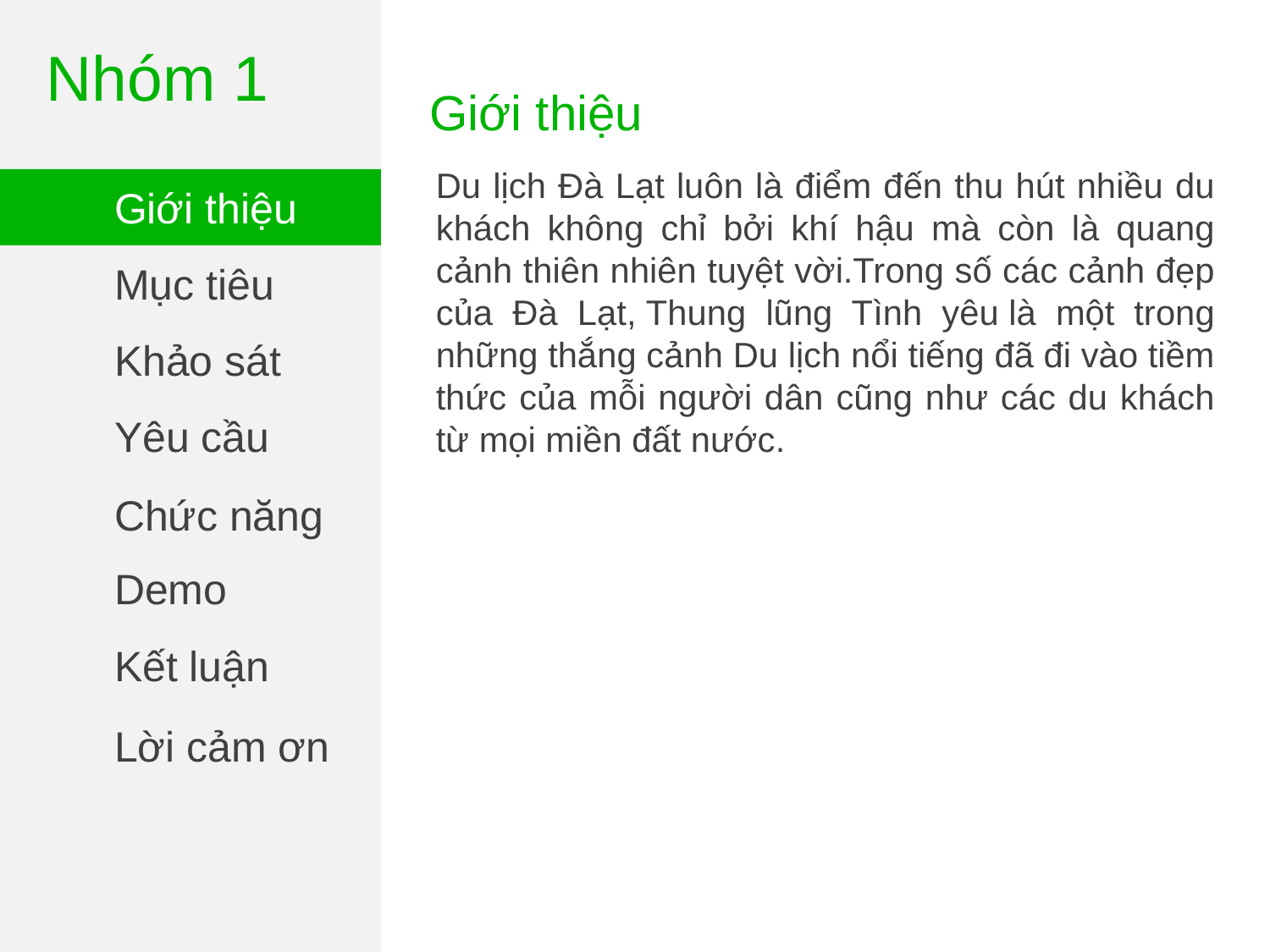

Nhóm 1
Giới thiệu
Du lịch Đà Lạt luôn là điểm đến thu hút nhiều du khách không chỉ bởi khí hậu mà còn là quang cảnh thiên nhiên tuyệt vời.Trong số các cảnh đẹp của Đà Lạt, Thung lũng Tình yêu là một trong những thắng cảnh Du lịch nổi tiếng đã đi vào tiềm thức của mỗi người dân cũng như các du khách từ mọi miền đất nước.
Giới thiệu
Mục tiêu
Khảo sát
Yêu cầu
Chức năng
Demo
Kết luận
Lời cảm ơn